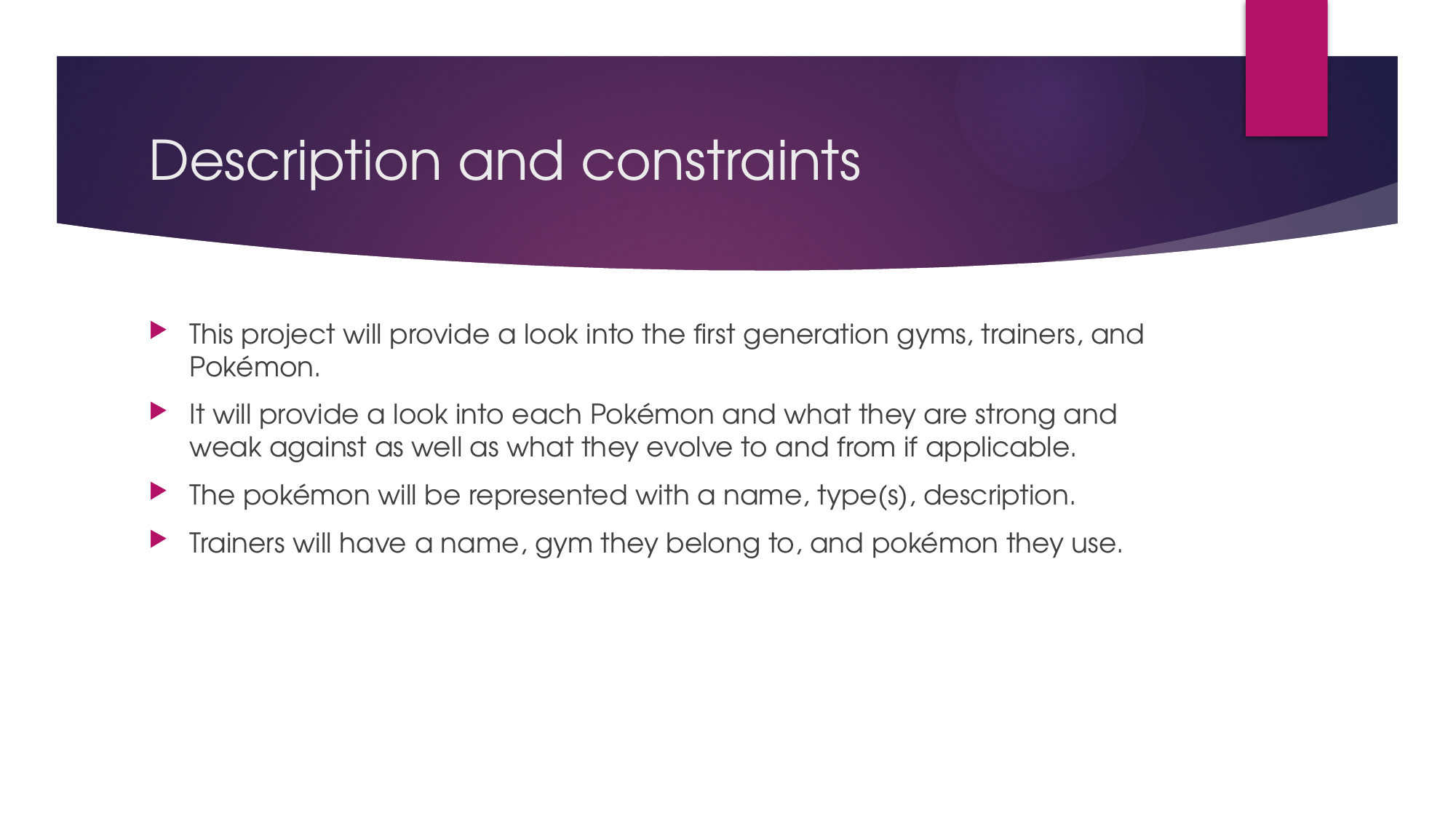

# Description and constraints
This project will provide a look into the first generation gyms, trainers, and Pokémon.
It will provide a look into each Pokémon and what they are strong and weak against as well as what they evolve to and from if applicable.
The pokémon will be represented with a name, type(s), description.
Trainers will have a name, gym they belong to, and pokémon they use.